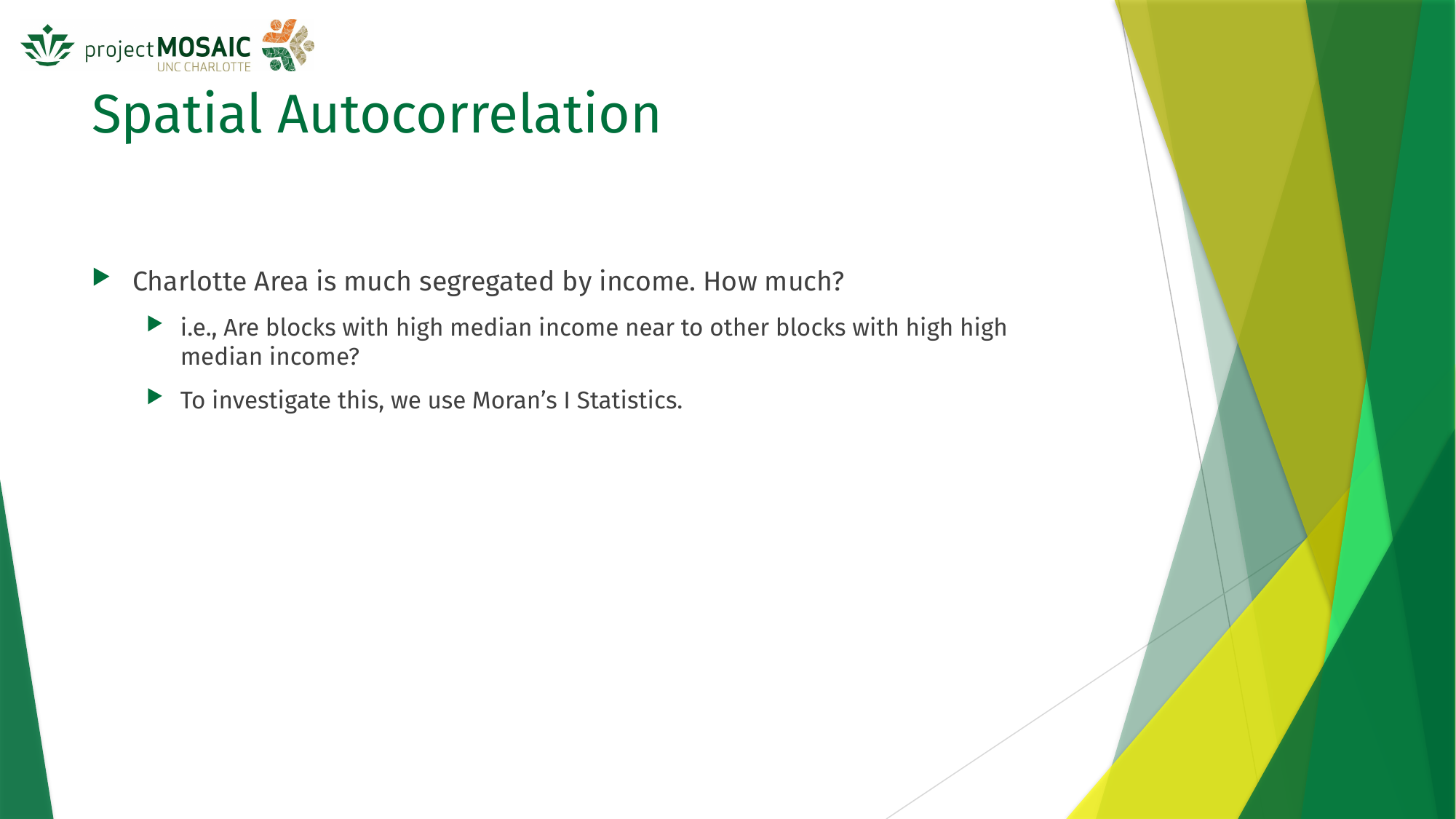

# Spatial Autocorrelation
Charlotte Area is much segregated by income. How much?
i.e., Are blocks with high median income near to other blocks with high high median income?
To investigate this, we use Moran’s I Statistics.